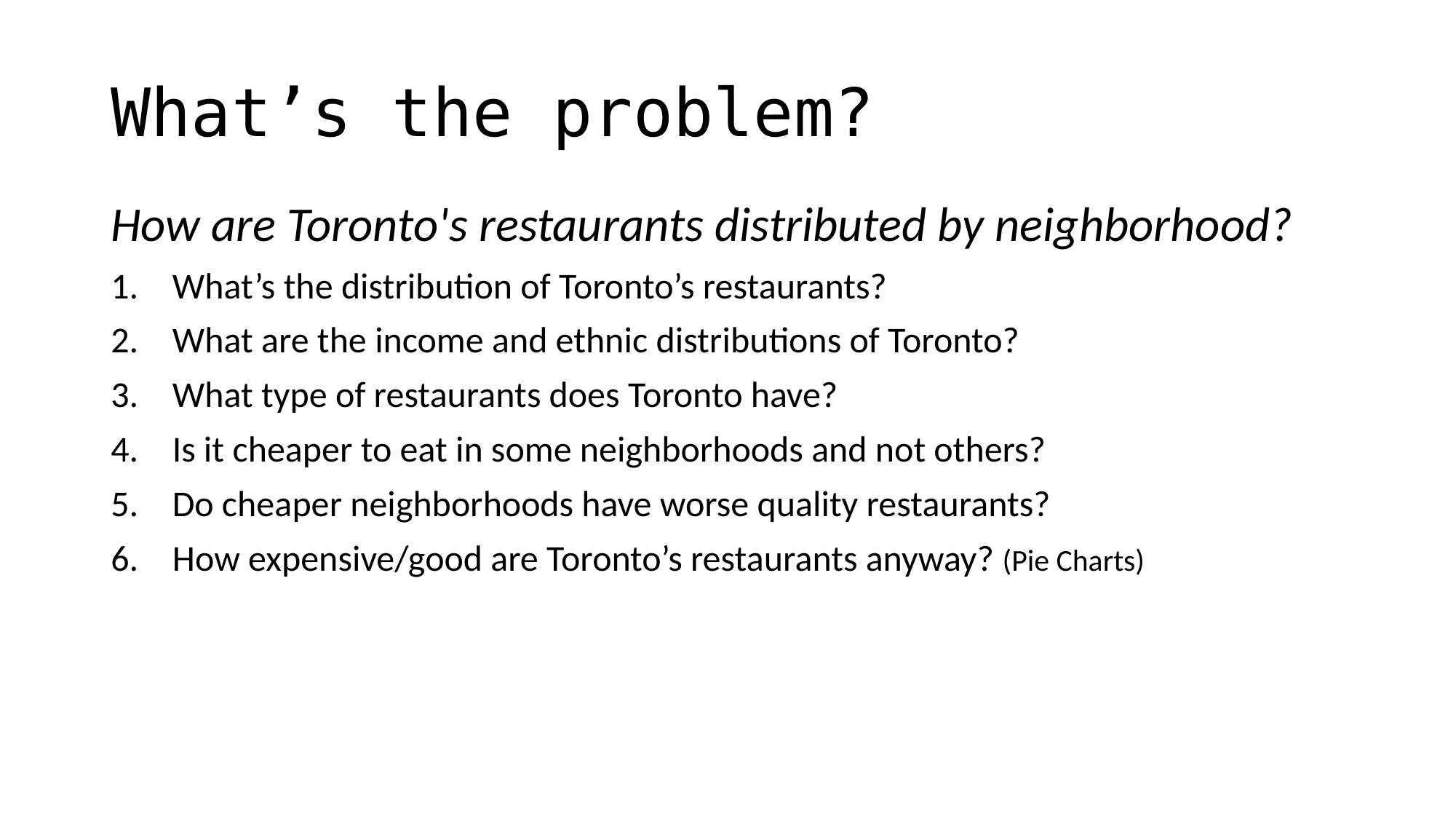

# What’s the problem?
How are Toronto's restaurants distributed by neighborhood?
What’s the distribution of Toronto’s restaurants?
What are the income and ethnic distributions of Toronto?
What type of restaurants does Toronto have?
Is it cheaper to eat in some neighborhoods and not others?
Do cheaper neighborhoods have worse quality restaurants?
How expensive/good are Toronto’s restaurants anyway? (Pie Charts)